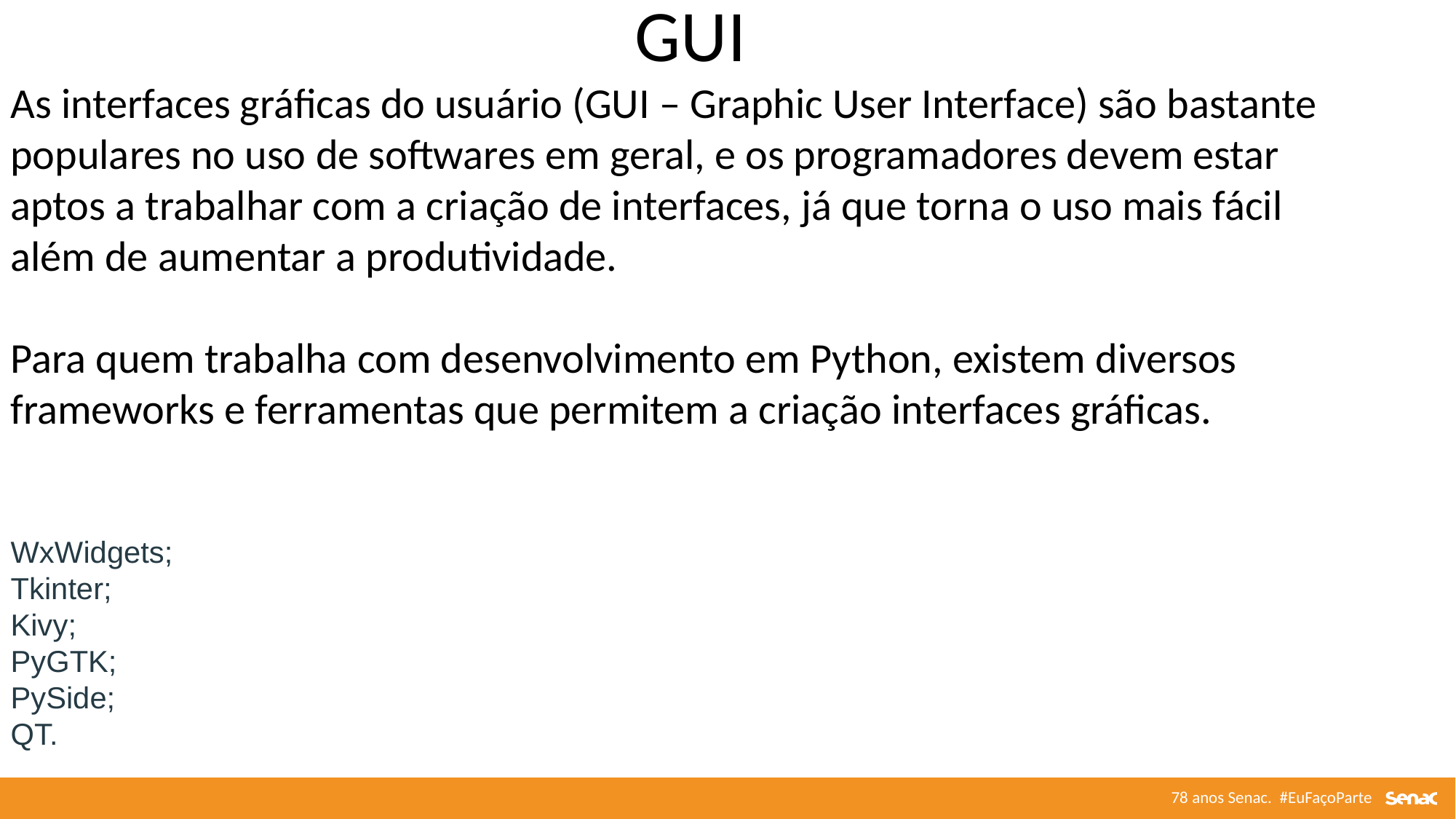

GUI
As interfaces gráficas do usuário (GUI – Graphic User Interface) são bastante populares no uso de softwares em geral, e os programadores devem estar aptos a trabalhar com a criação de interfaces, já que torna o uso mais fácil além de aumentar a produtividade.

Para quem trabalha com desenvolvimento em Python, existem diversos frameworks e ferramentas que permitem a criação interfaces gráficas.

WxWidgets;
Tkinter;
Kivy;
PyGTK;
PySide;
QT.